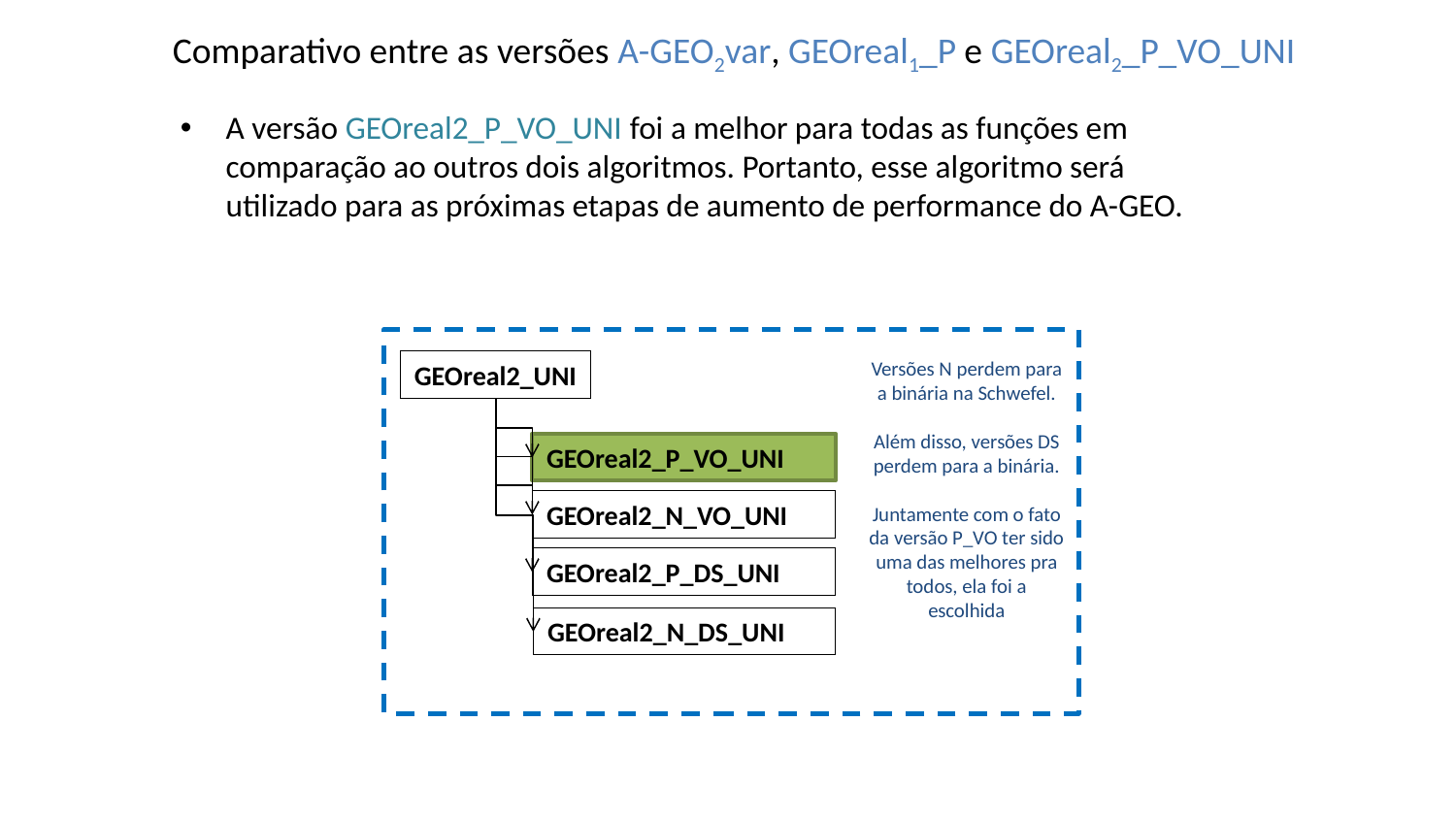

Comparativo entre as versões A-GEO2var, GEOreal1_P e GEOreal2_P_VO_UNI
A versão GEOreal2_P_VO_UNI foi a melhor para todas as funções em comparação ao outros dois algoritmos. Portanto, esse algoritmo será utilizado para as próximas etapas de aumento de performance do A-GEO.

GEOreal2_UNI
GEOreal2_P_VO_UNI
GEOreal2_N_VO_UNI
GEOreal2_P_DS_UNI
GEOreal2_N_DS_UNI
Versões N perdem para a binária na Schwefel.

Além disso, versões DS perdem para a binária.

Juntamente com o fato da versão P_VO ter sido uma das melhores pra todos, ela foi a escolhida